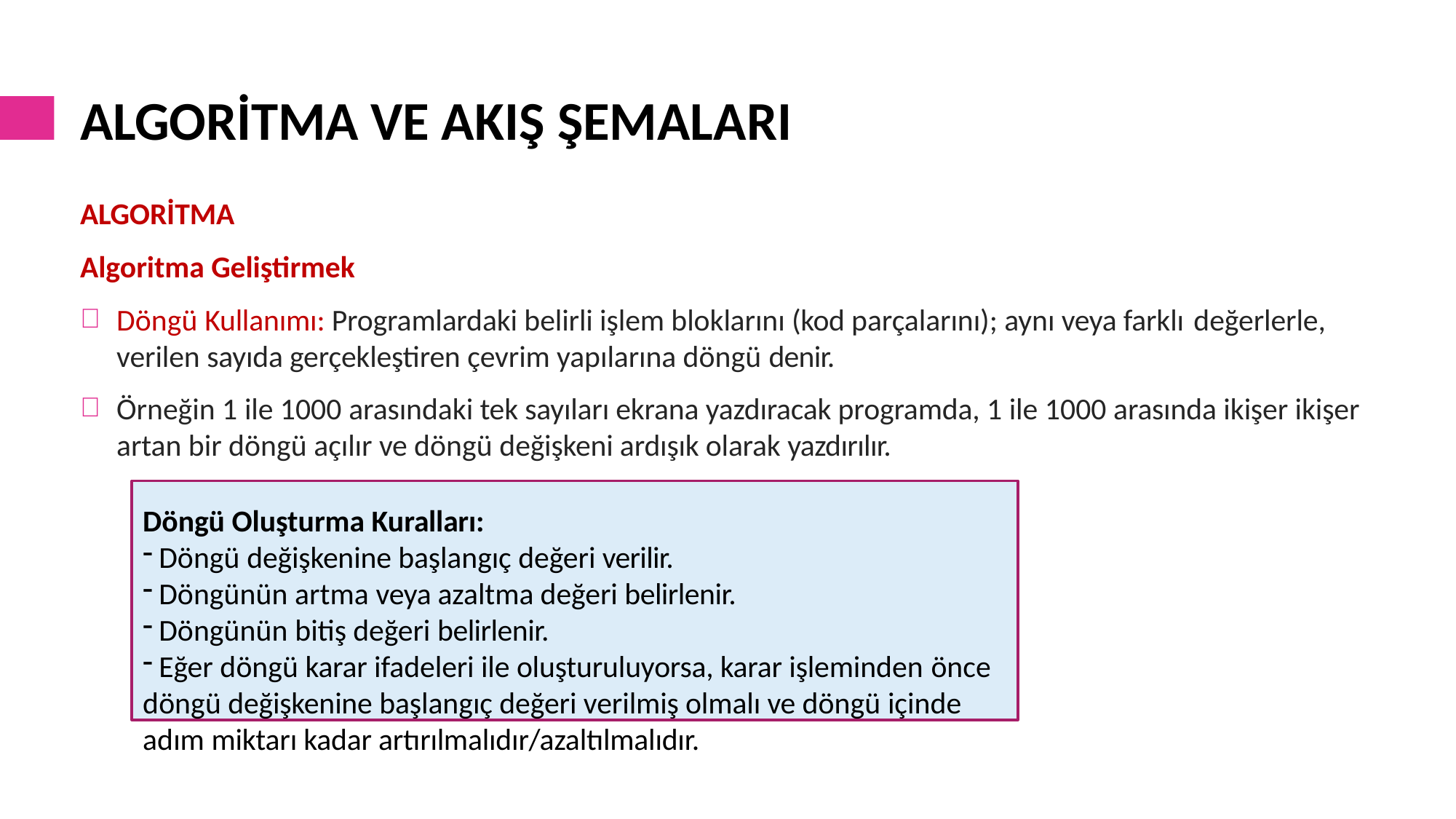

# ALGORİTMA VE AKIŞ ŞEMALARI
ALGORİTMA
Algoritma Geliştirmek
Döngü Kullanımı: Programlardaki belirli işlem bloklarını (kod parçalarını); aynı veya farklı değerlerle,
verilen sayıda gerçekleştiren çevrim yapılarına döngü denir.
Örneğin 1 ile 1000 arasındaki tek sayıları ekrana yazdıracak programda, 1 ile 1000 arasında ikişer ikişer  artan bir döngü açılır ve döngü değişkeni ardışık olarak yazdırılır.
Döngü Oluşturma Kuralları:
Döngü değişkenine başlangıç değeri verilir.
Döngünün artma veya azaltma değeri belirlenir.
Döngünün bitiş değeri belirlenir.
Eğer döngü karar ifadeleri ile oluşturuluyorsa, karar işleminden önce
döngü değişkenine başlangıç değeri verilmiş olmalı ve döngü içinde
adım miktarı kadar artırılmalıdır/azaltılmalıdır.